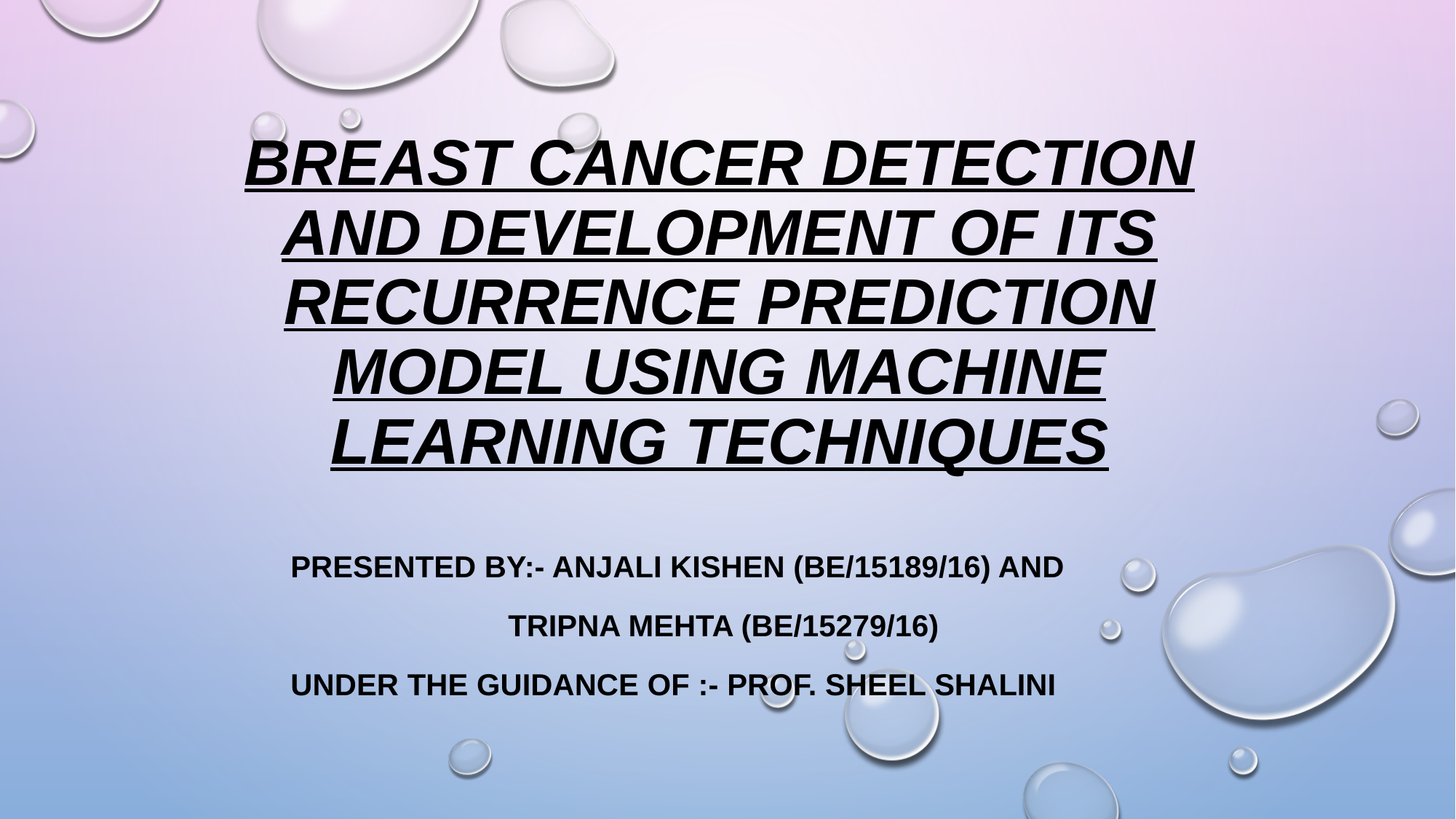

# Breast Cancer Detection and Development of its Recurrence Prediction Model Using Machine Learning Techniques

Presented by:- ANJALI KISHEN (BE/15189/16) and
                          TRIPNA MEHTA (BE/15279/16)
UNDER THE GUIDANCE OF :- Prof. SHEEL SHALINI